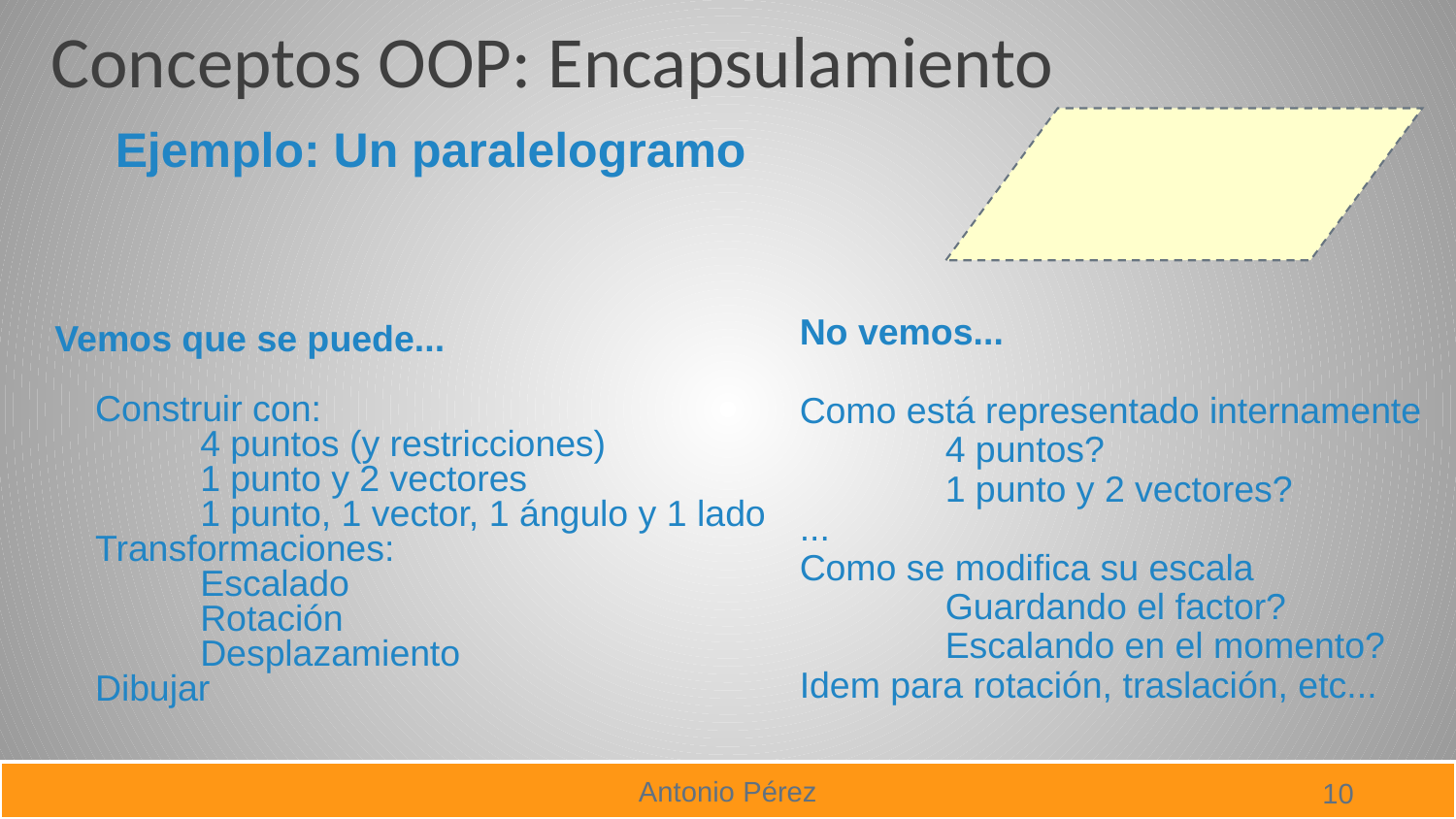

# Conceptos OOP: Encapsulamiento

Ejemplo: Un paralelogramo
No vemos...

Como está representado internamente
	4 puntos?
	1 punto y 2 vectores?
...
Como se modifica su escala
	Guardando el factor?
	Escalando en el momento?
Idem para rotación, traslación, etc...
Vemos que se puede...

    Construir con:
	4 puntos (y restricciones)
	1 punto y 2 vectores
	1 punto, 1 vector, 1 ángulo y 1 lado
    Transformaciones:
	Escalado
	Rotación
	Desplazamiento
    Dibujar